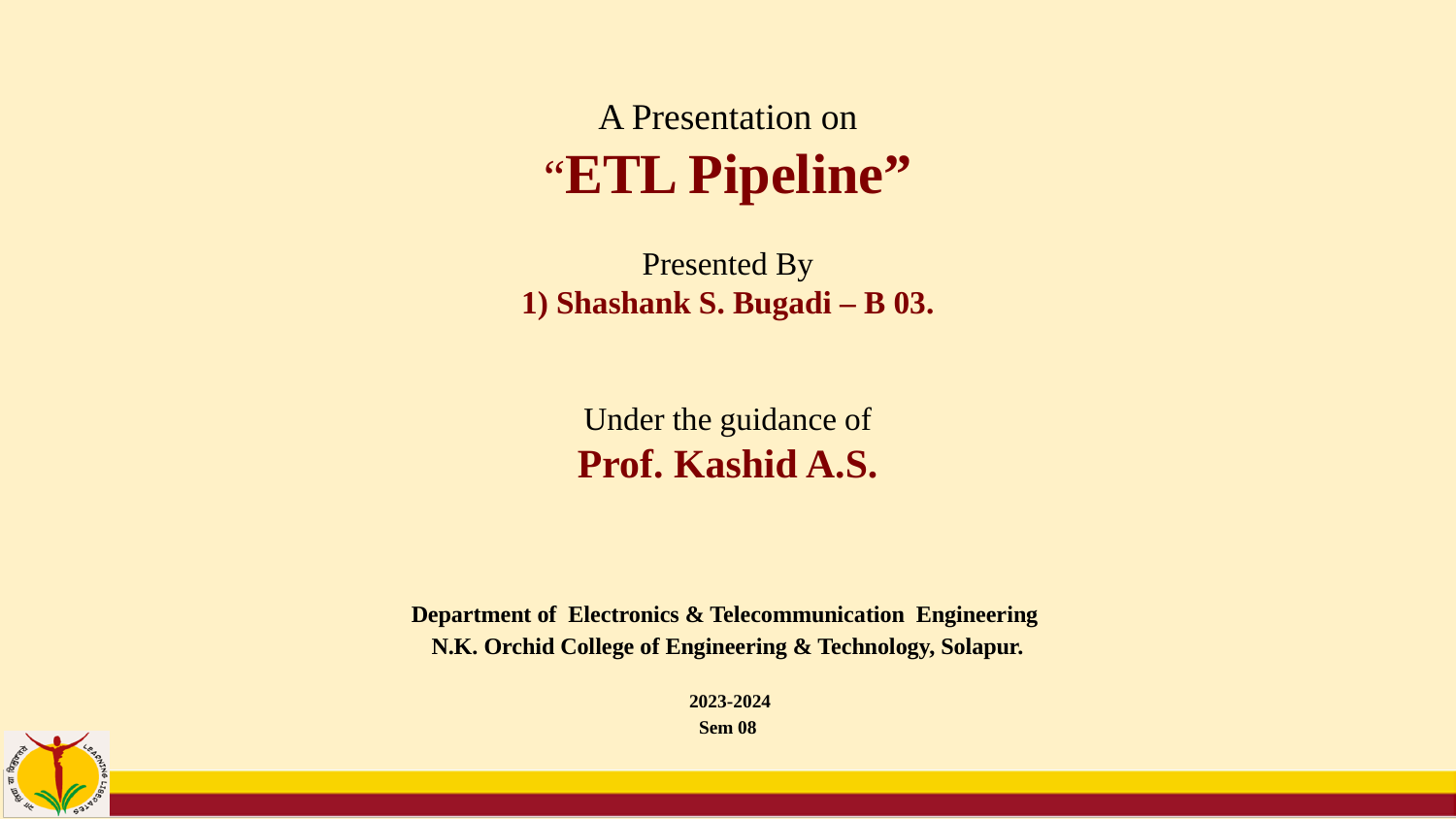

# A Presentation on “ETL Pipeline” Presented By 1) Shashank S. Bugadi – B 03. Under the guidance of Prof. Kashid A.S.
Department of  Electronics & Telecommunication  Engineering
N.K. Orchid College of Engineering & Technology, Solapur.

 2023-2024
Sem 08